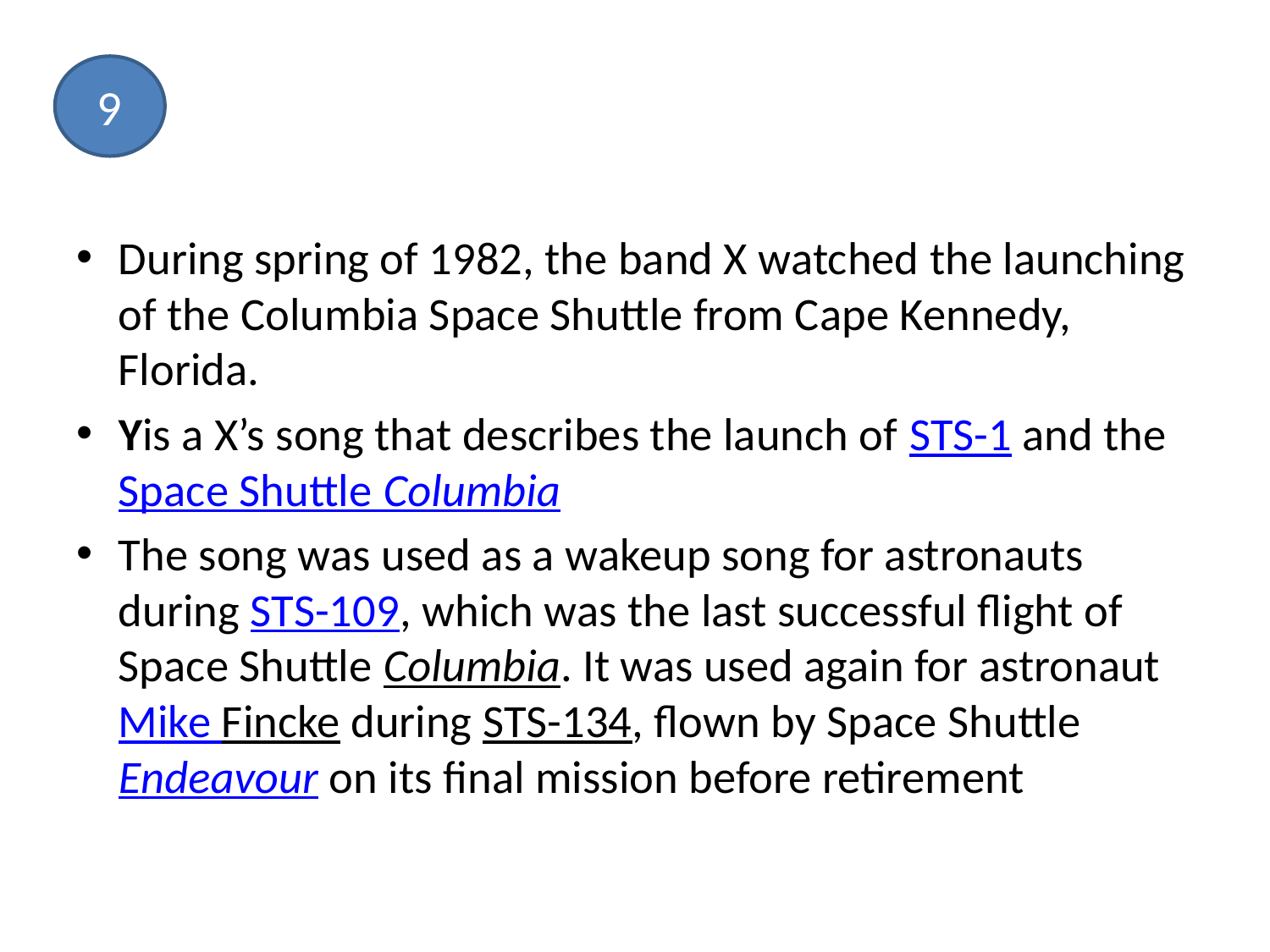

#
9
During spring of 1982, the band X watched the launching of the Columbia Space Shuttle from Cape Kennedy, Florida.
Yis a X’s song that describes the launch of STS-1 and the Space Shuttle Columbia
The song was used as a wakeup song for astronauts during STS-109, which was the last successful flight of Space Shuttle Columbia. It was used again for astronaut Mike Fincke during STS-134, flown by Space Shuttle Endeavour on its final mission before retirement